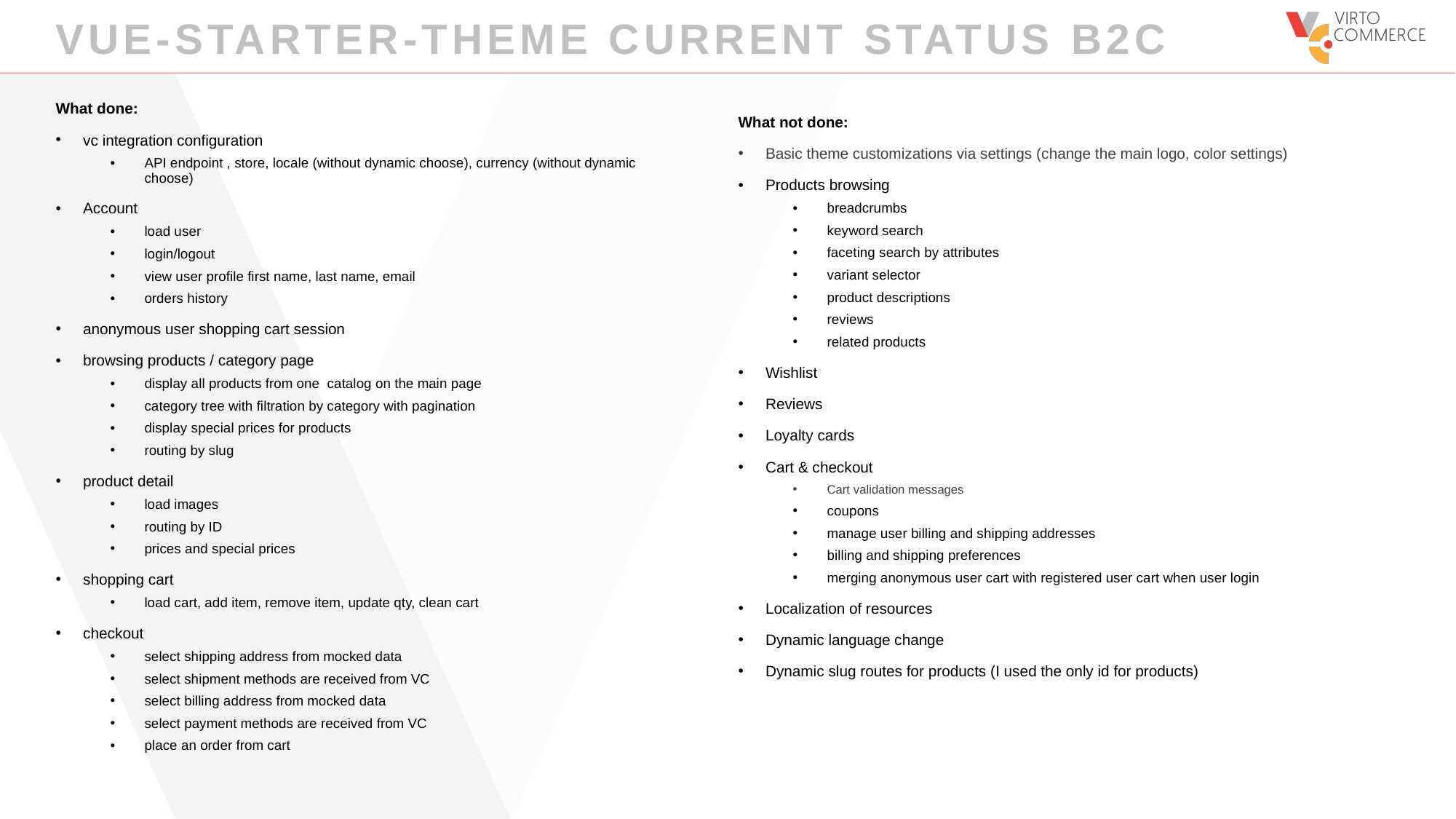

# Vue-starter-theme current status B2C
What done:
vc integration configuration
API endpoint , store, locale (without dynamic choose), currency (without dynamic choose)
Account
load user
login/logout
view user profile first name, last name, email
orders history
anonymous user shopping cart session
browsing products / category page
display all products from one  catalog on the main page
category tree with filtration by category with pagination
display special prices for products
routing by slug
product detail
load images
routing by ID
prices and special prices
shopping cart
load cart, add item, remove item, update qty, clean cart
checkout
select shipping address from mocked data
select shipment methods are received from VC
select billing address from mocked data
select payment methods are received from VC
place an order from cart

What not done:
Basic theme customizations via settings (change the main logo, color settings)
Products browsing
breadcrumbs
keyword search
faceting search by attributes
variant selector
product descriptions
reviews
related products
Wishlist
Reviews
Loyalty cards
Cart & checkout
  Cart validation messages
coupons
manage user billing and shipping addresses
billing and shipping preferences
merging anonymous user cart with registered user cart when user login
Localization of resources
Dynamic language change
Dynamic slug routes for products (I used the only id for products)